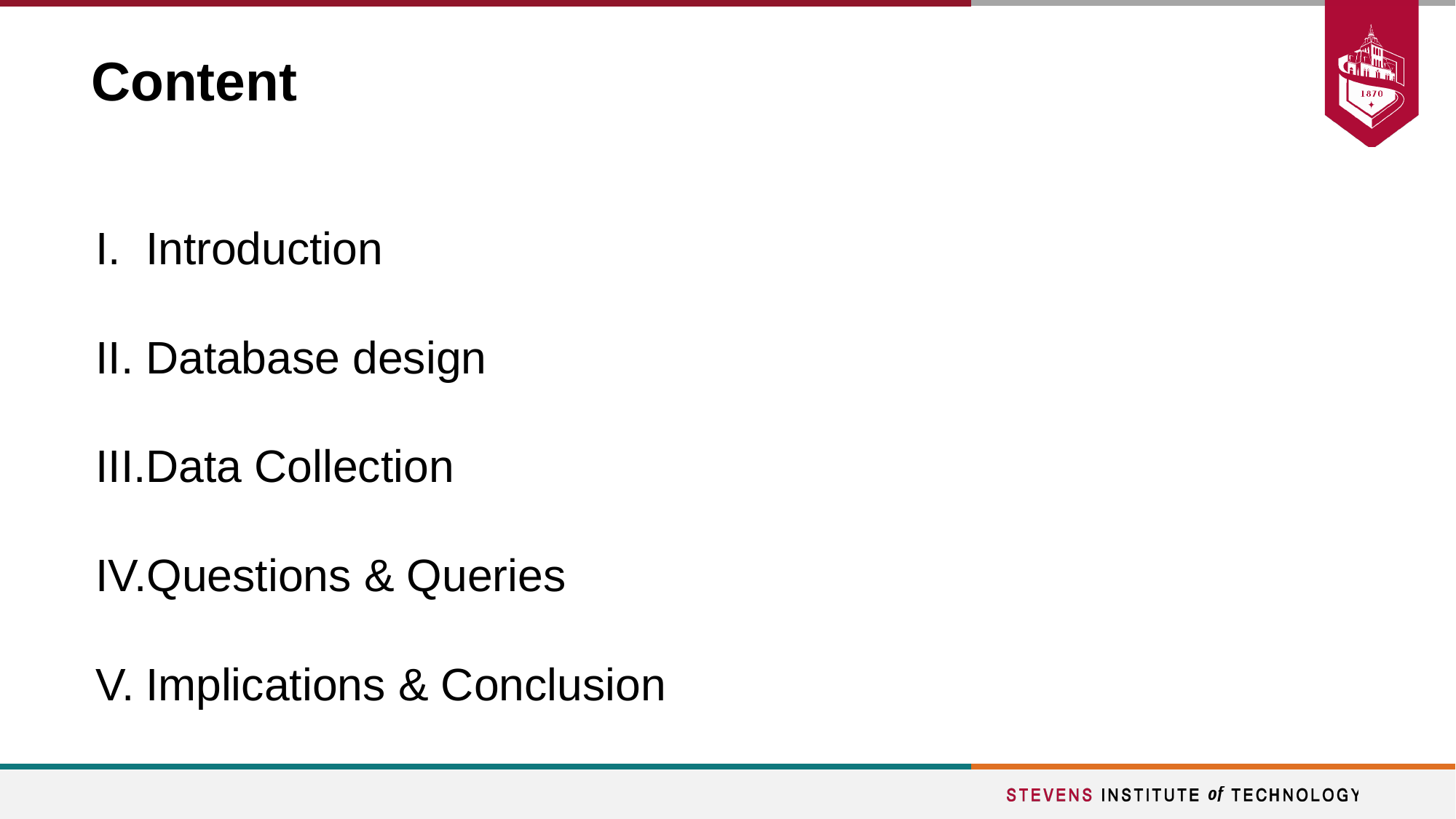

# Content
Introduction
Database design
Data Collection
Questions & Queries
Implications & Conclusion